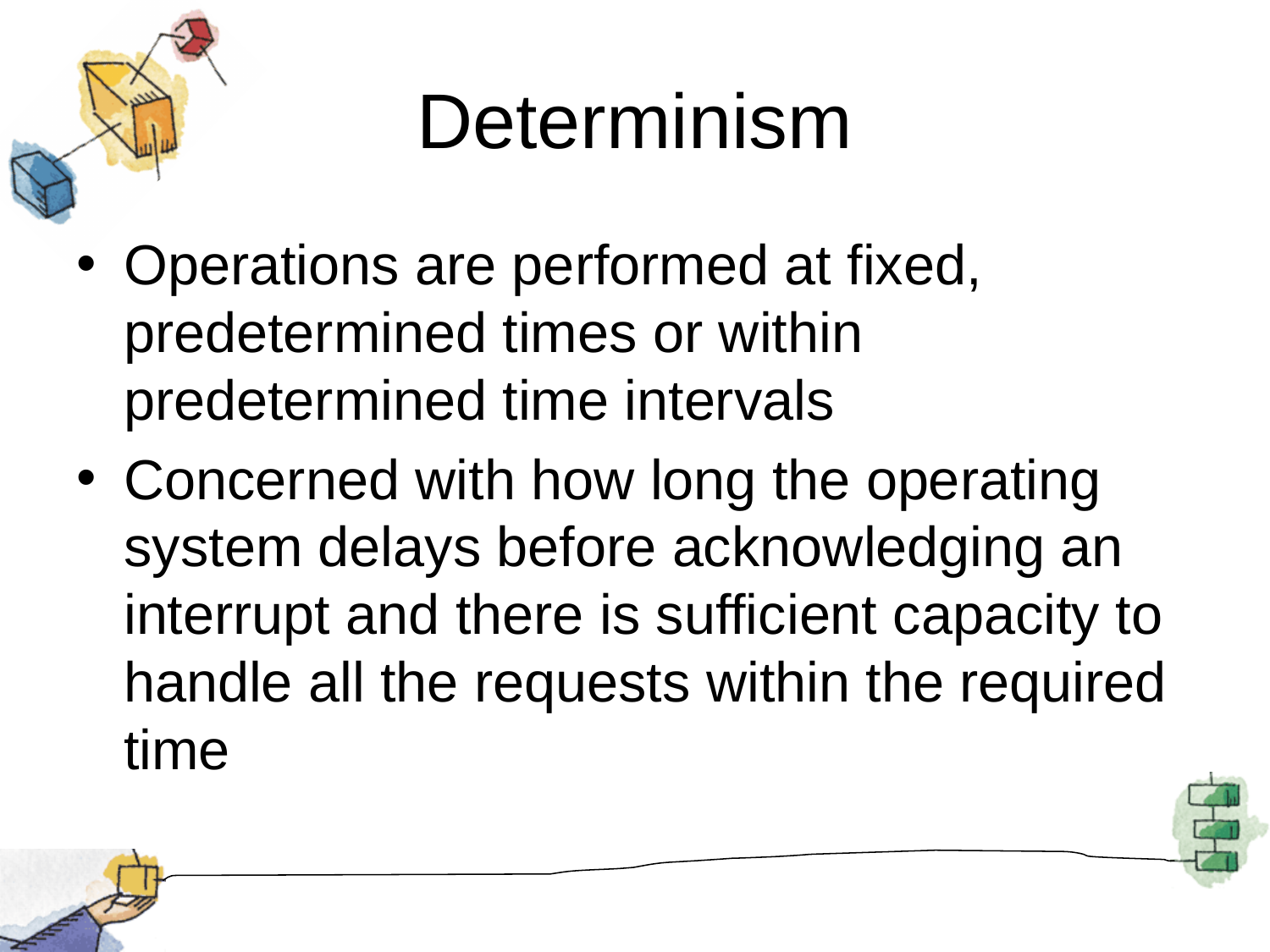

# Determinism
Operations are performed at fixed, predetermined times or within predetermined time intervals
Concerned with how long the operating system delays before acknowledging an interrupt and there is sufficient capacity to handle all the requests within the required time